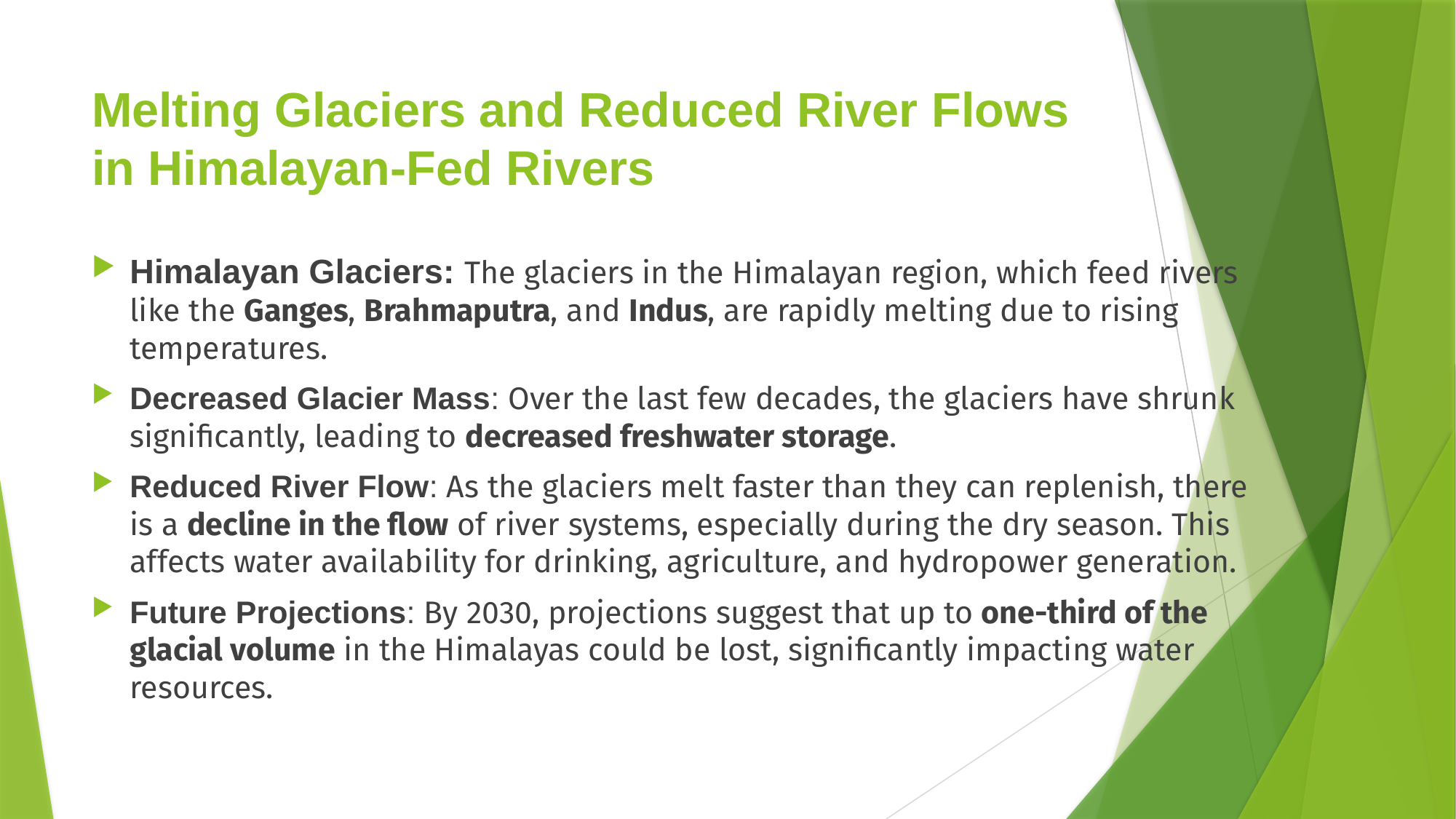

# Melting Glaciers and Reduced River Flows in Himalayan-Fed Rivers

Himalayan Glaciers: The glaciers in the Himalayan region, which feed rivers like the Ganges, Brahmaputra, and Indus, are rapidly melting due to rising temperatures.
Decreased Glacier Mass: Over the last few decades, the glaciers have shrunk significantly, leading to decreased freshwater storage.
Reduced River Flow: As the glaciers melt faster than they can replenish, there is a decline in the flow of river systems, especially during the dry season. This affects water availability for drinking, agriculture, and hydropower generation.
Future Projections: By 2030, projections suggest that up to one-third of the glacial volume in the Himalayas could be lost, significantly impacting water resources.